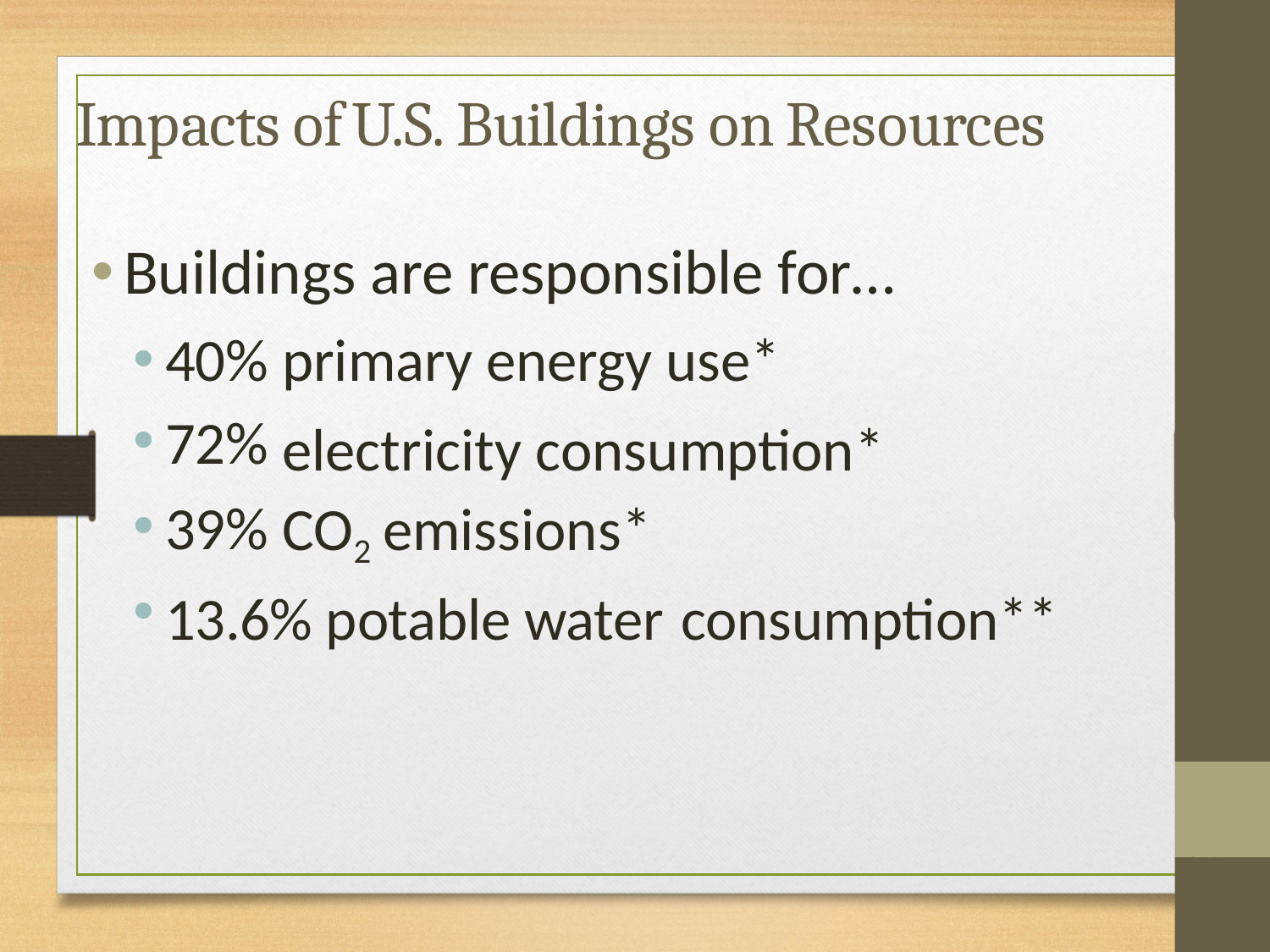

Impacts of U.S. Buildings on Resources
•
Buildings are responsible for…
•
•
•
•
40%
72%
39%
primary energy use*
electricity consumption* CO2 emissions*
13.6% potable water
consumption**